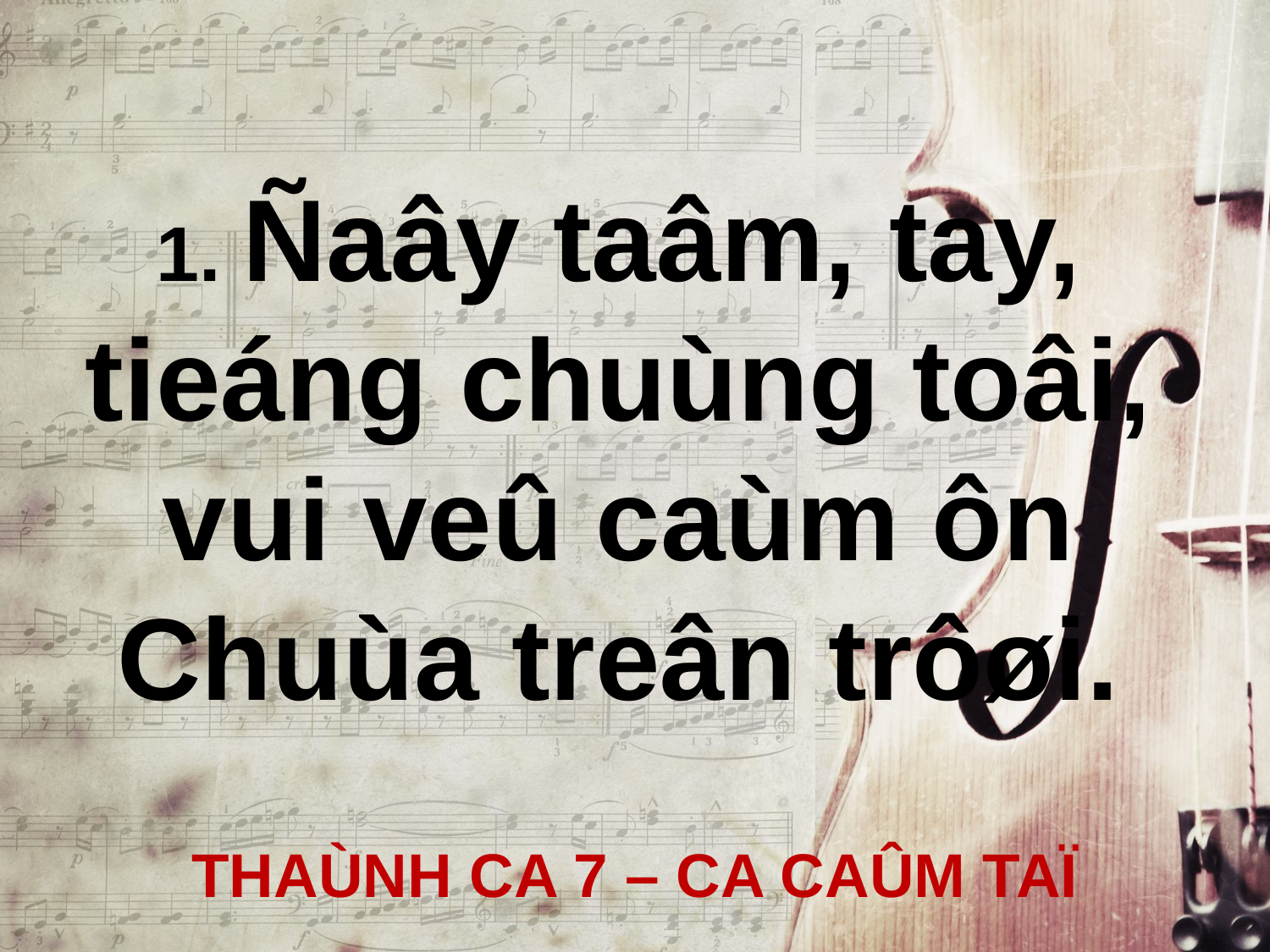

1. Ñaây taâm, tay,
tieáng chuùng toâi,
vui veû caùm ôn
Chuùa treân trôøi.
THAÙNH CA 7 – CA CAÛM TAÏ